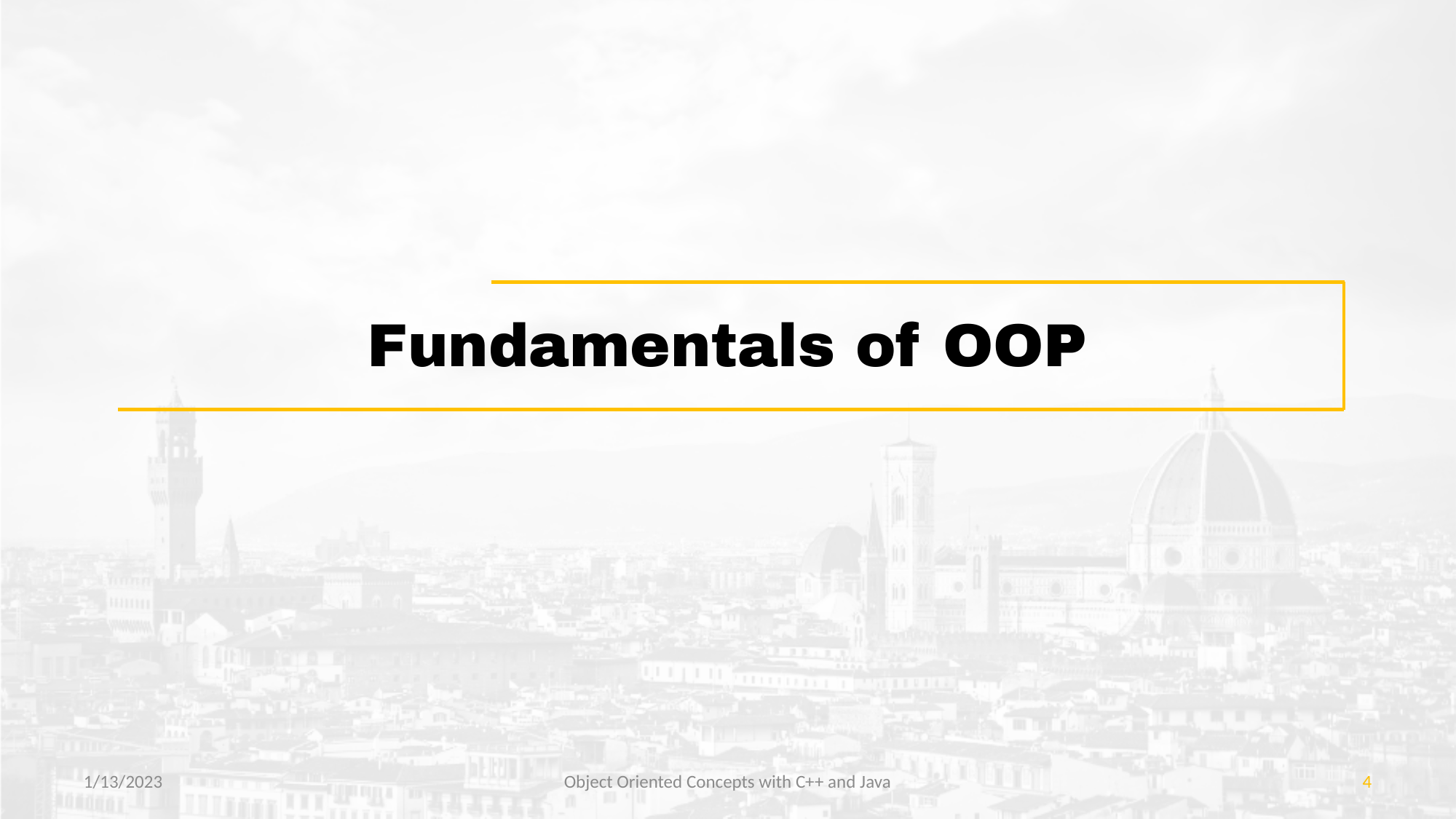

# Fundamentals of OOP

1/13/2023
Object Oriented Concepts with C++ and Java
4